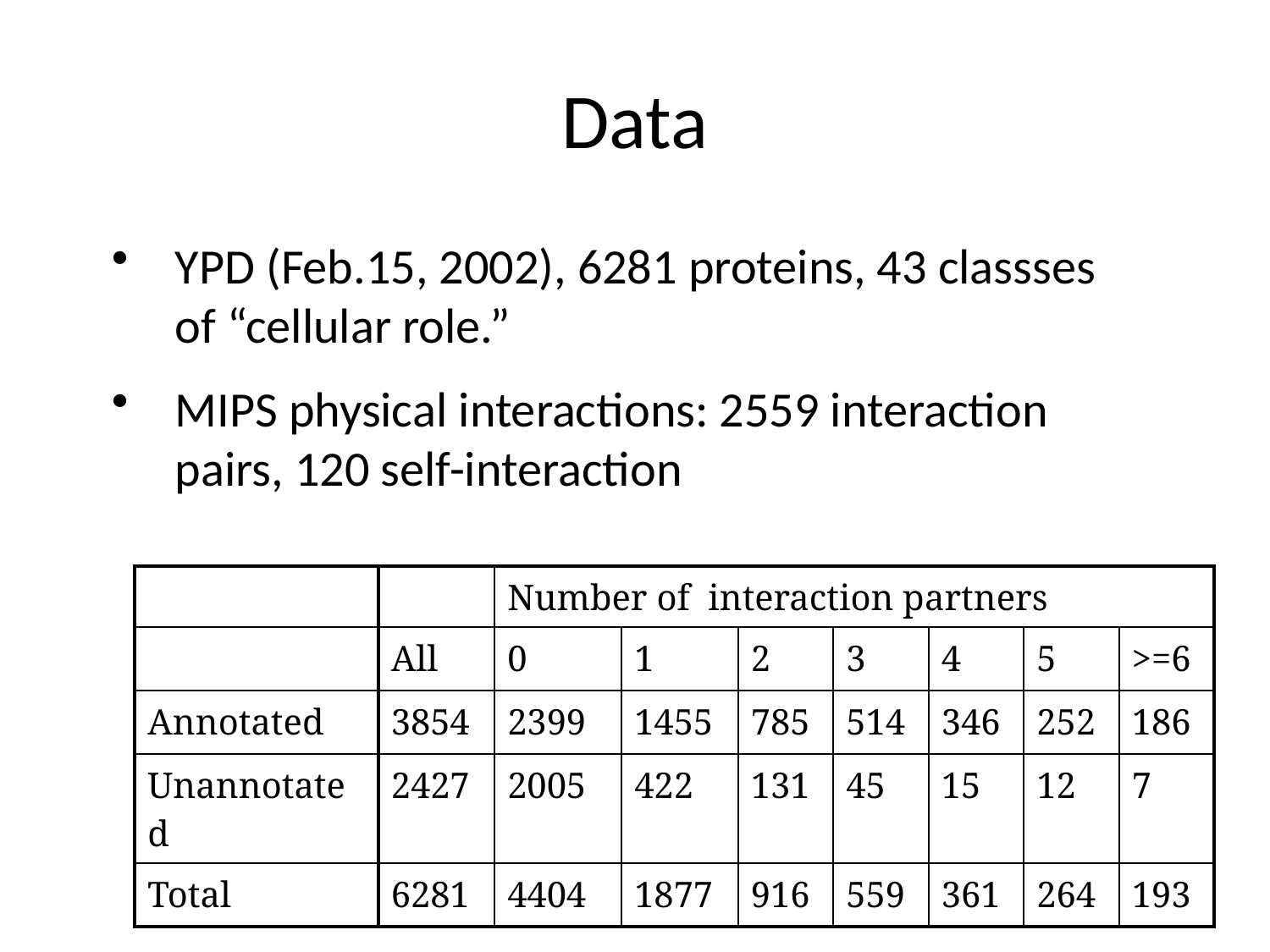

Data
YPD (Feb.15, 2002), 6281 proteins, 43 classses of “cellular role.”
MIPS physical interactions: 2559 interaction pairs, 120 self-interaction

|  |  | Number of interaction partners |  |  |  |  |  |  |
| --- | --- | --- | --- | --- | --- | --- | --- | --- |
|  | All | 0 | 1 | 2 | 3 | 4 | 5 | >=6 |
| Annotated | 3854 | 2399 | 1455 | 785 | 514 | 346 | 252 | 186 |
| Unannotated | 2427 | 2005 | 422 | 131 | 45 | 15 | 12 | 7 |
| Total | 6281 | 4404 | 1877 | 916 | 559 | 361 | 264 | 193 |